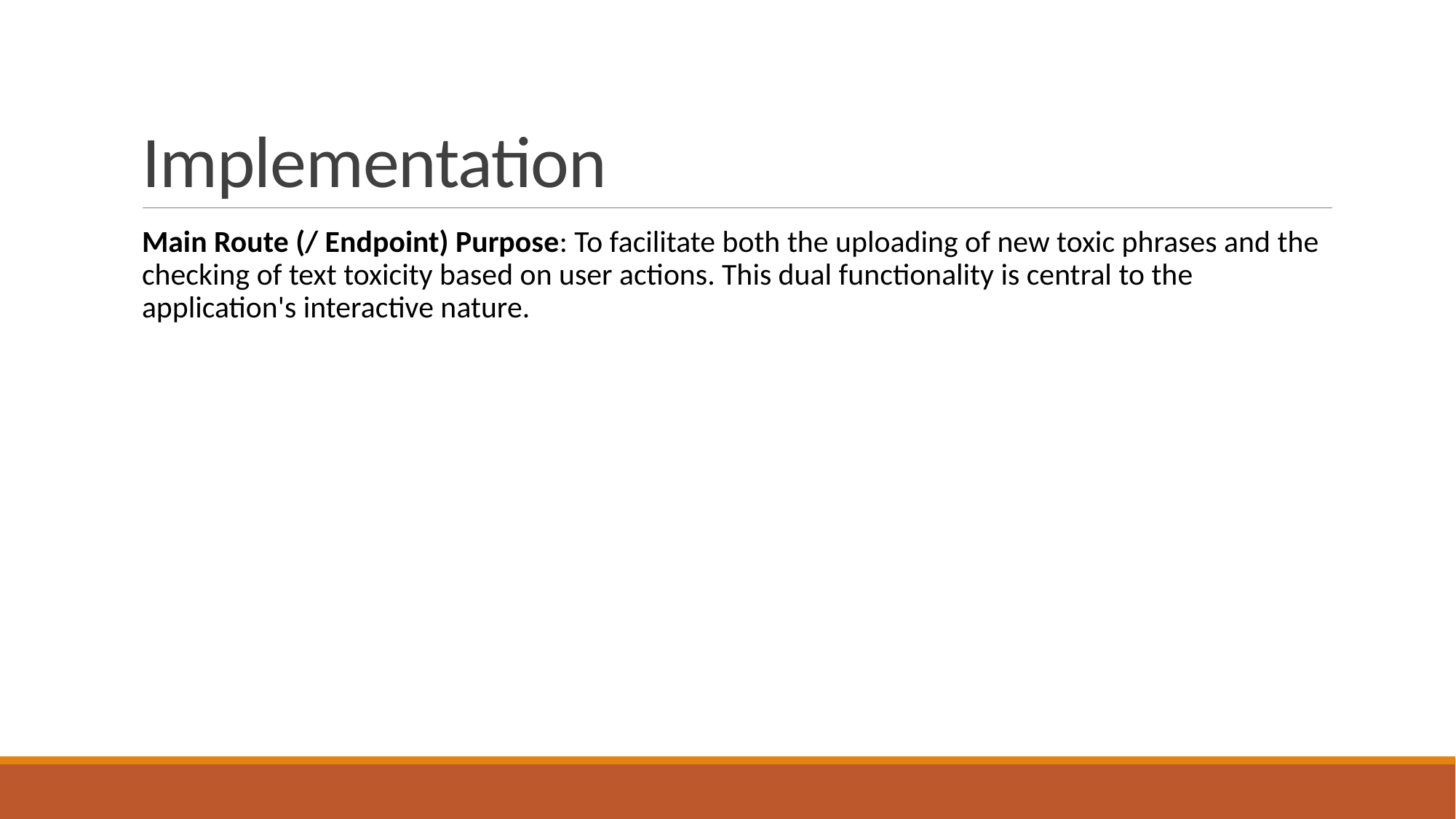

# Implementation
Main Route (/ Endpoint) Purpose: To facilitate both the uploading of new toxic phrases and the checking of text toxicity based on user actions. This dual functionality is central to the application's interactive nature.